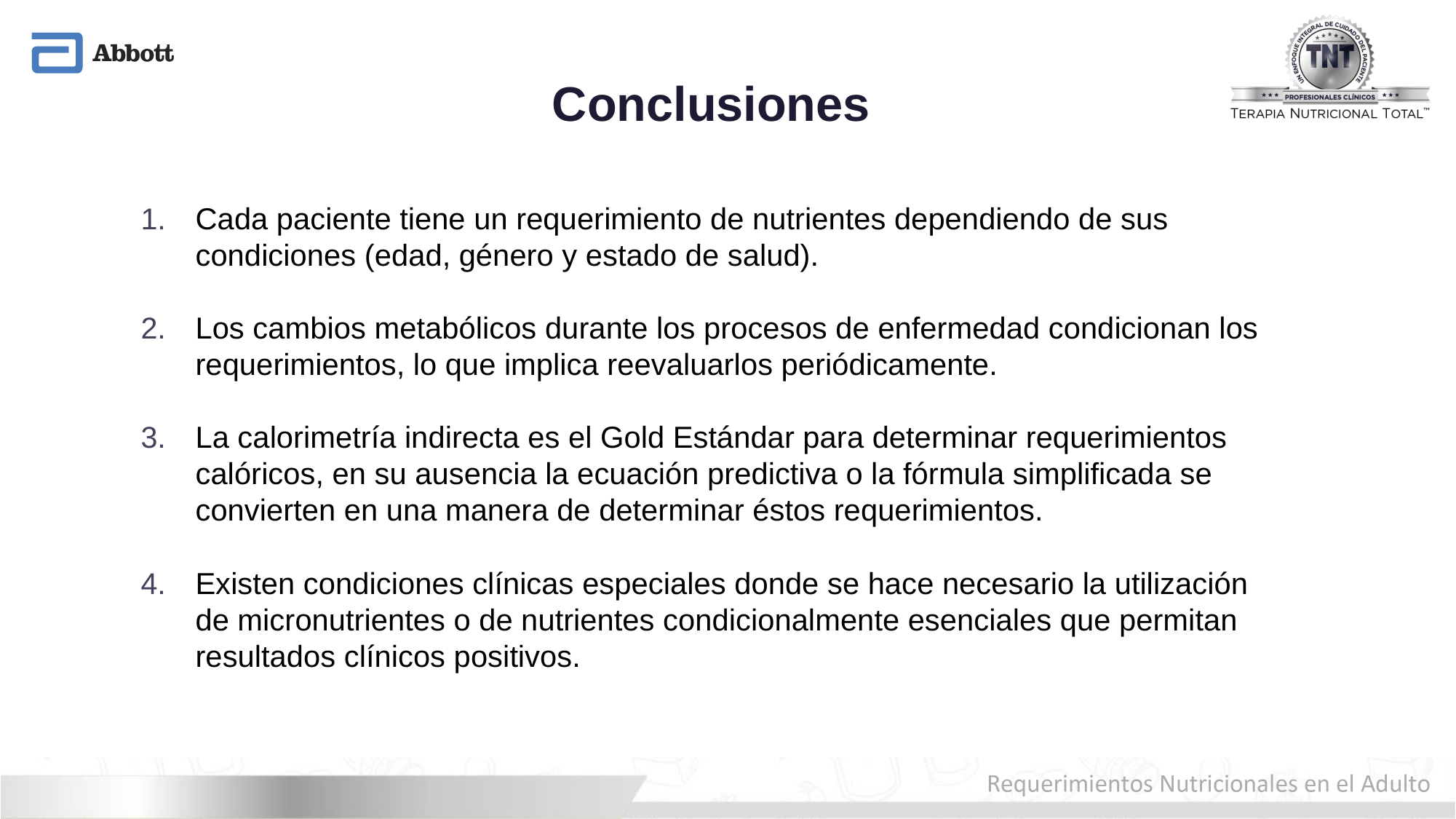

# Conclusiones
Cada paciente tiene un requerimiento de nutrientes dependiendo de sus condiciones (edad, género y estado de salud).

Los cambios metabólicos durante los procesos de enfermedad condicionan los requerimientos, lo que implica reevaluarlos periódicamente.

La calorimetría indirecta es el Gold Estándar para determinar requerimientos calóricos, en su ausencia la ecuación predictiva o la fórmula simplificada se convierten en una manera de determinar éstos requerimientos.

Existen condiciones clínicas especiales donde se hace necesario la utilización de micronutrientes o de nutrientes condicionalmente esenciales que permitan  resultados clínicos positivos.